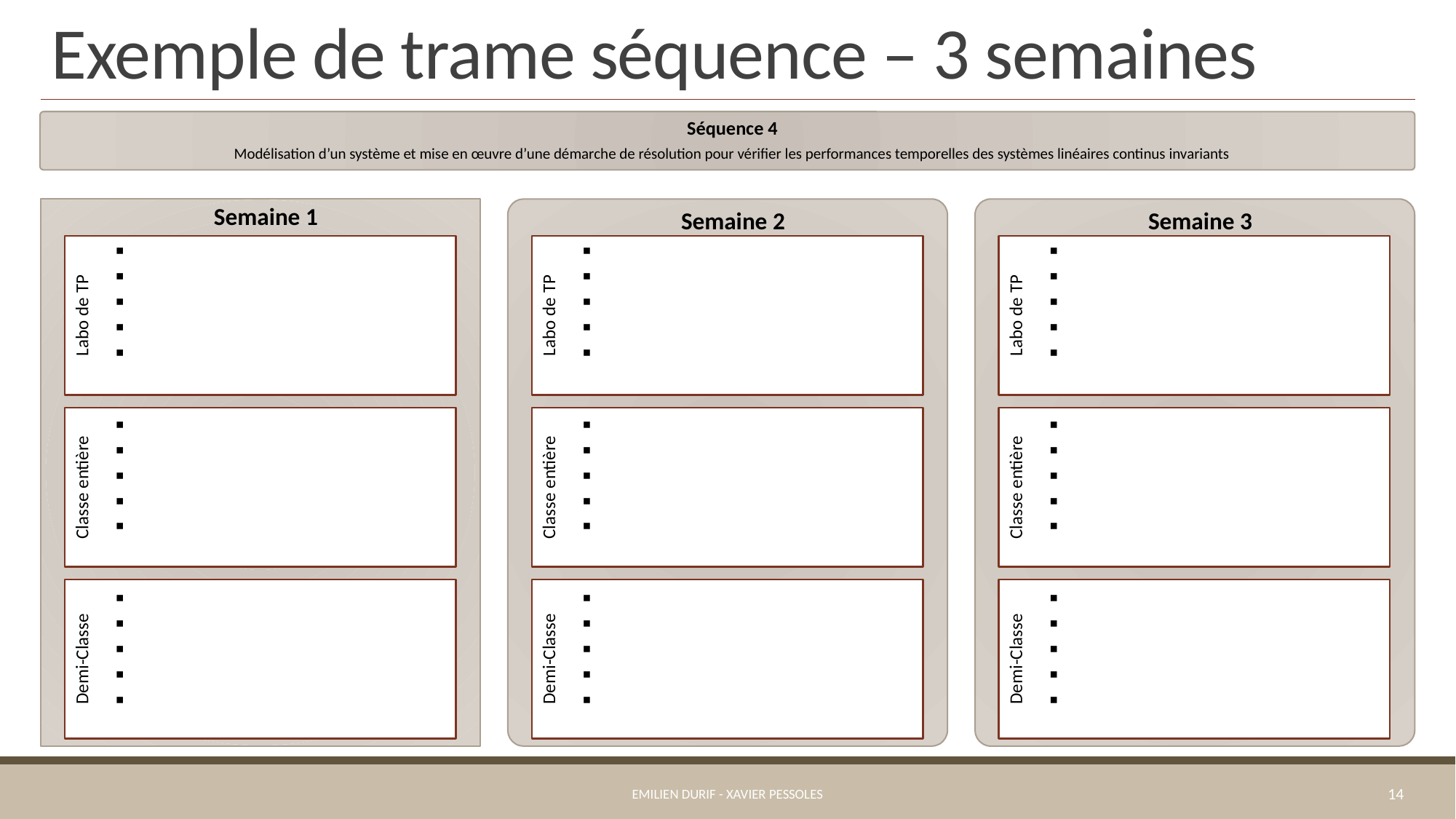

# Exemple de trame séquence – 3 semaines
Séquence 4
Modélisation d’un système et mise en œuvre d’une démarche de résolution pour vérifier les performances temporelles des systèmes linéaires continus invariants
Labo de TP
Semaine 1
Semaine 2
Semaine 3

Labo de TP

Classe entière
Labo de TP

Classe entière
Classe entière

Demi-Classe
Demi-Classe
Demi-Classe

Emilien Durif - Xavier Pessoles
14